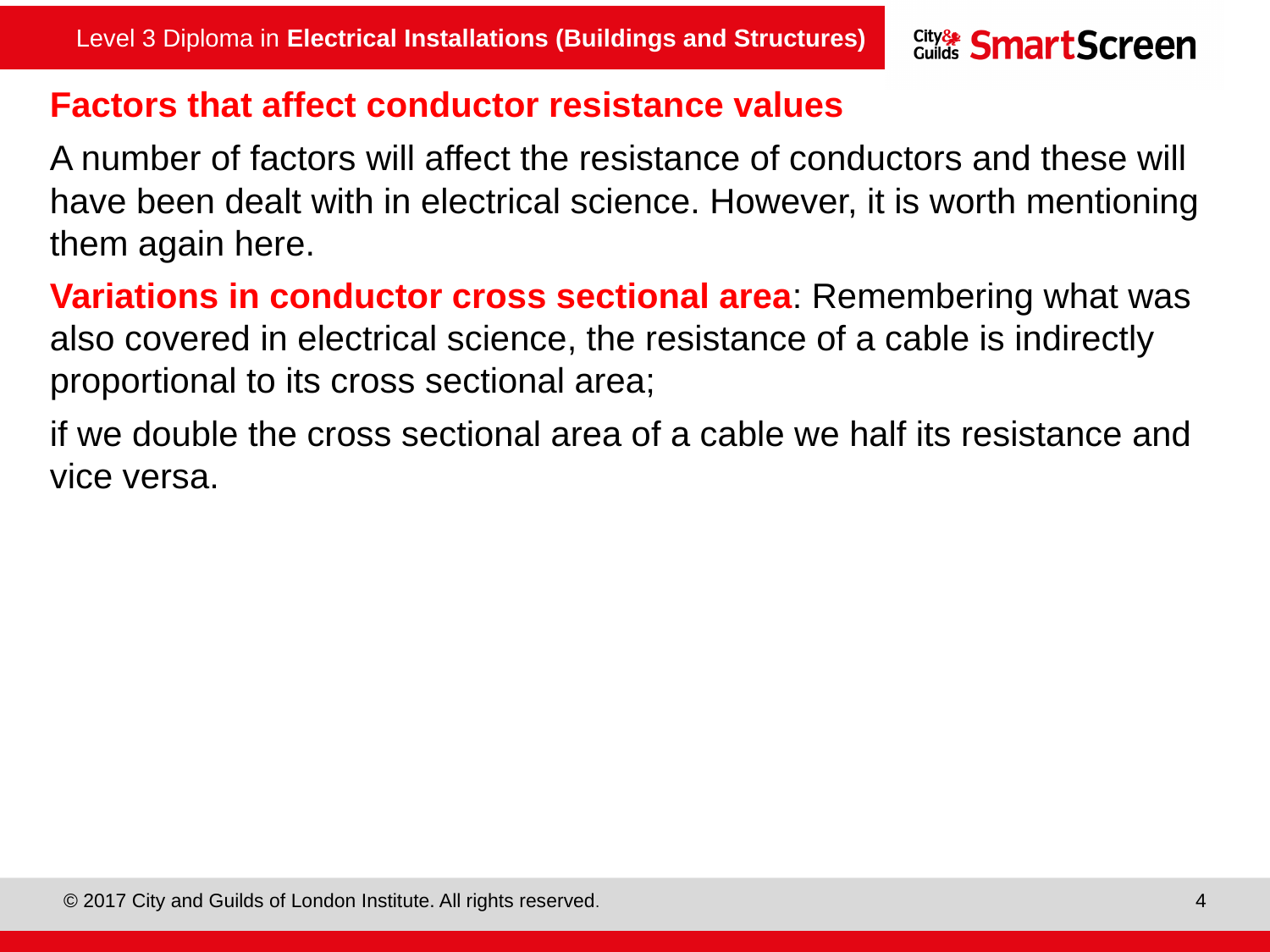

# Factors that affect conductor resistance values
A number of factors will affect the resistance of conductors and these will have been dealt with in electrical science. However, it is worth mentioning them again here.
Variations in conductor cross sectional area: Remembering what was also covered in electrical science, the resistance of a cable is indirectly proportional to its cross sectional area;
if we double the cross sectional area of a cable we half its resistance and vice versa.